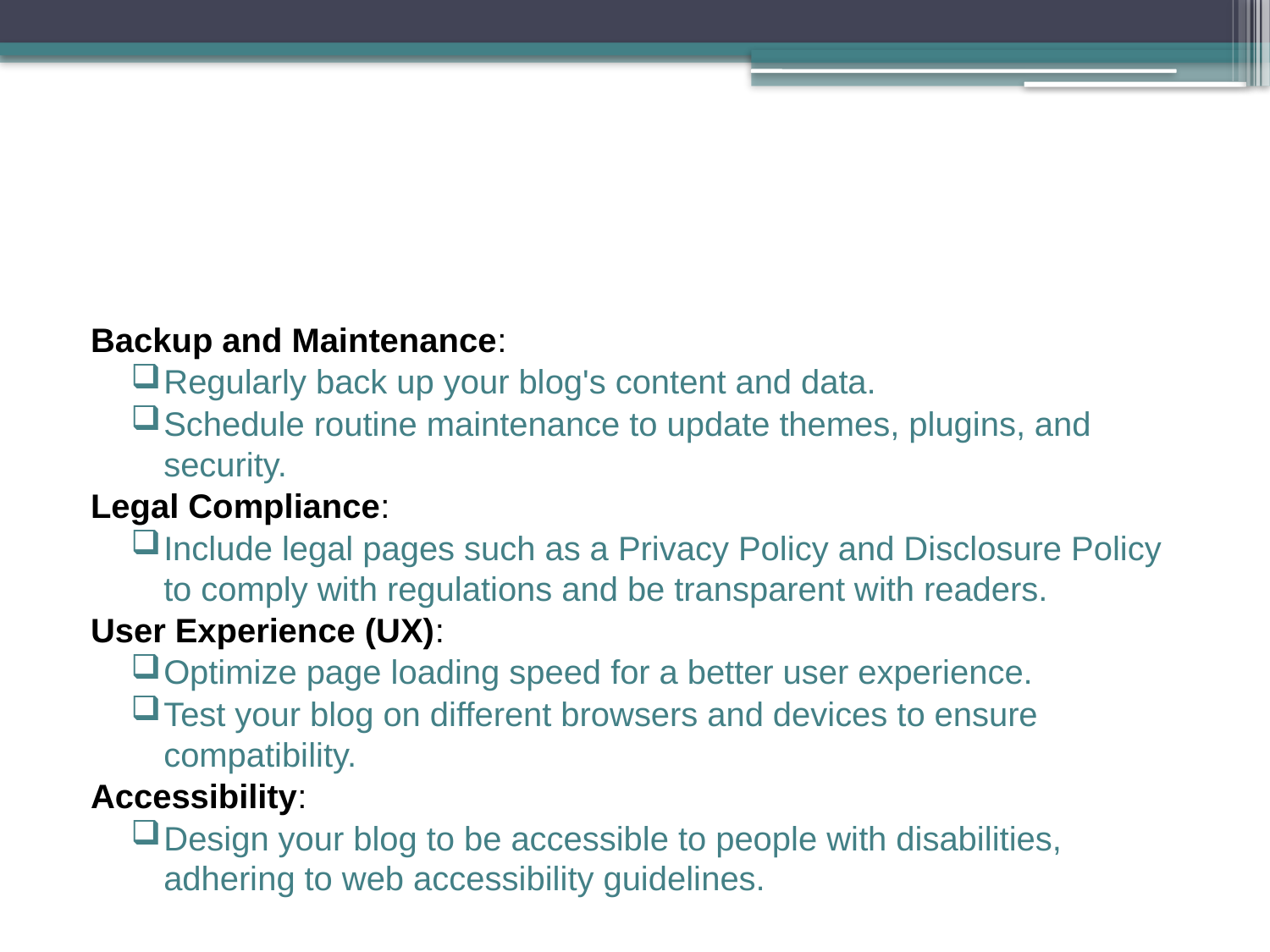

#
Backup and Maintenance:
Regularly back up your blog's content and data.
Schedule routine maintenance to update themes, plugins, and security.
Legal Compliance:
Include legal pages such as a Privacy Policy and Disclosure Policy to comply with regulations and be transparent with readers.
User Experience (UX):
Optimize page loading speed for a better user experience.
Test your blog on different browsers and devices to ensure compatibility.
Accessibility:
Design your blog to be accessible to people with disabilities, adhering to web accessibility guidelines.